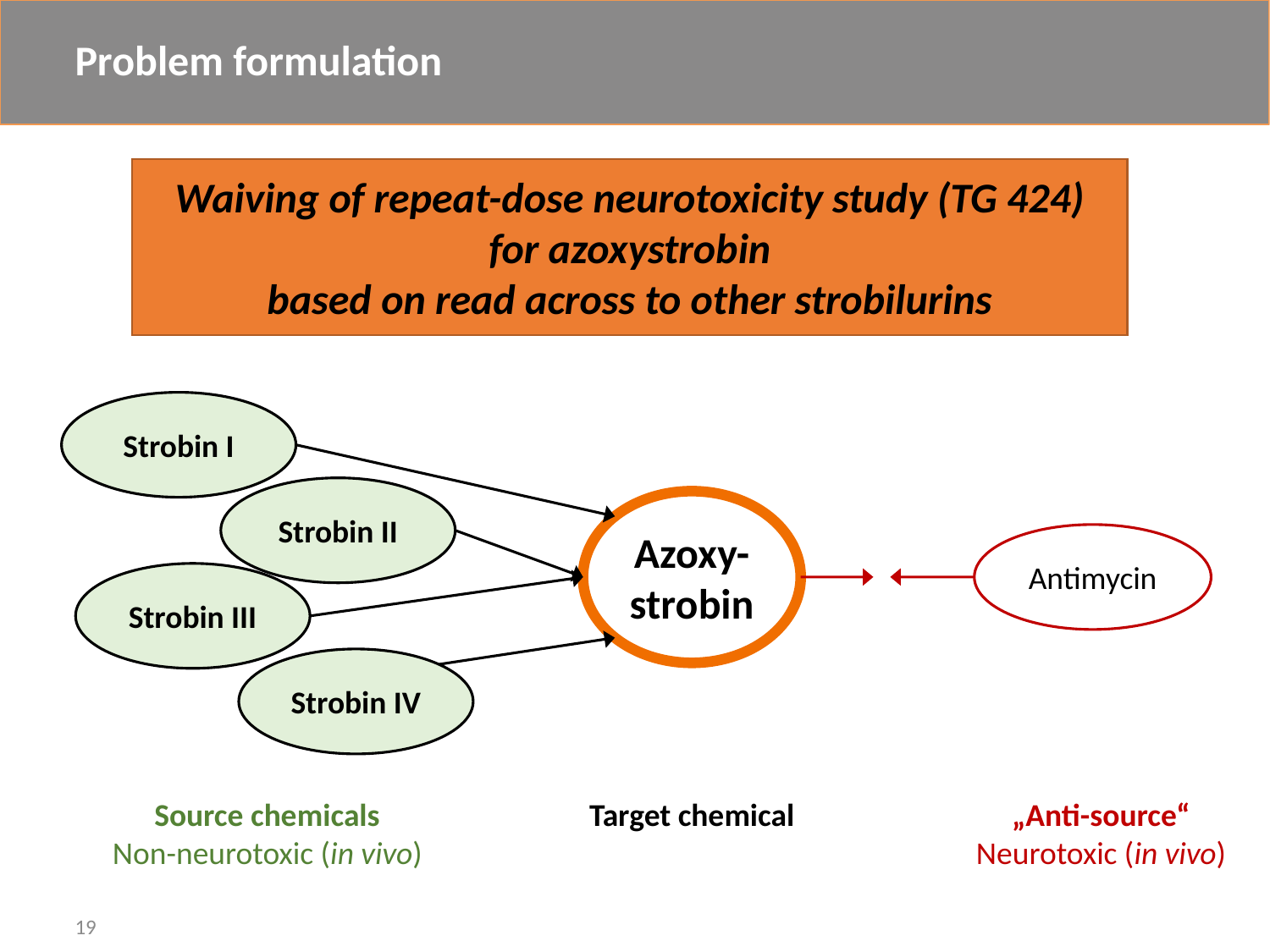

# Problem formulation
Waiving of repeat-dose neurotoxicity study (TG 424)
for azoxystrobin
based on read across to other strobilurins
Strobin I
Strobin II
Azoxy-strobin
Antimycin
Strobin III
Strobin IV
Source chemicals
Non-neurotoxic (in vivo)
Target chemical
„Anti-source“
Neurotoxic (in vivo)
19